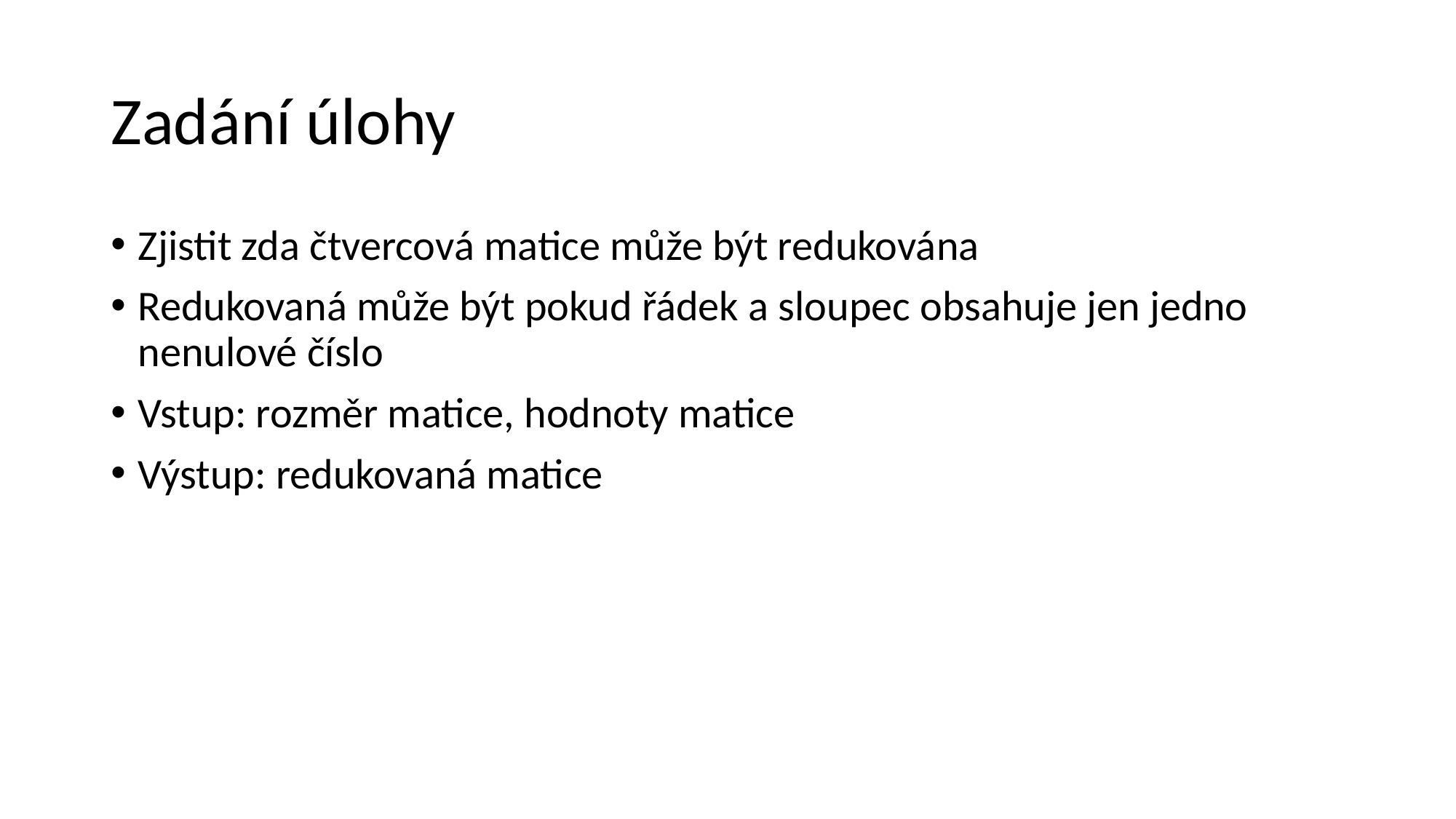

# Zadání úlohy
Zjistit zda čtvercová matice může být redukována
Redukovaná může být pokud řádek a sloupec obsahuje jen jedno nenulové číslo
Vstup: rozměr matice, hodnoty matice
Výstup: redukovaná matice